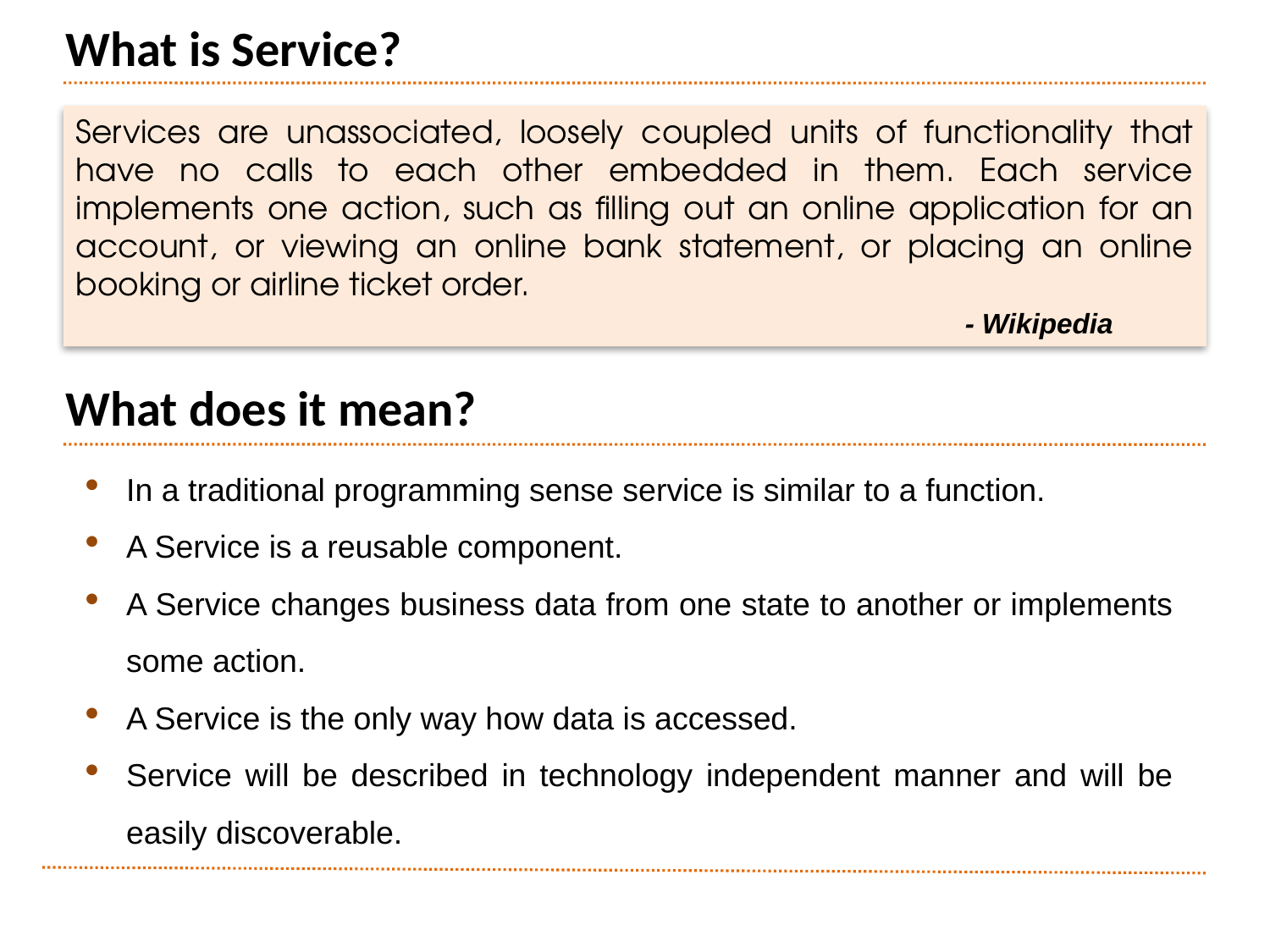

# What is Service?
Services are unassociated, loosely coupled units of functionality that have no calls to each other embedded in them. Each service implements one action, such as filling out an online application for an account, or viewing an online bank statement, or placing an online booking or airline ticket order.
							- Wikipedia
What does it mean?
In a traditional programming sense service is similar to a function.
A Service is a reusable component.
A Service changes business data from one state to another or implements some action.
A Service is the only way how data is accessed.
Service will be described in technology independent manner and will be easily discoverable.